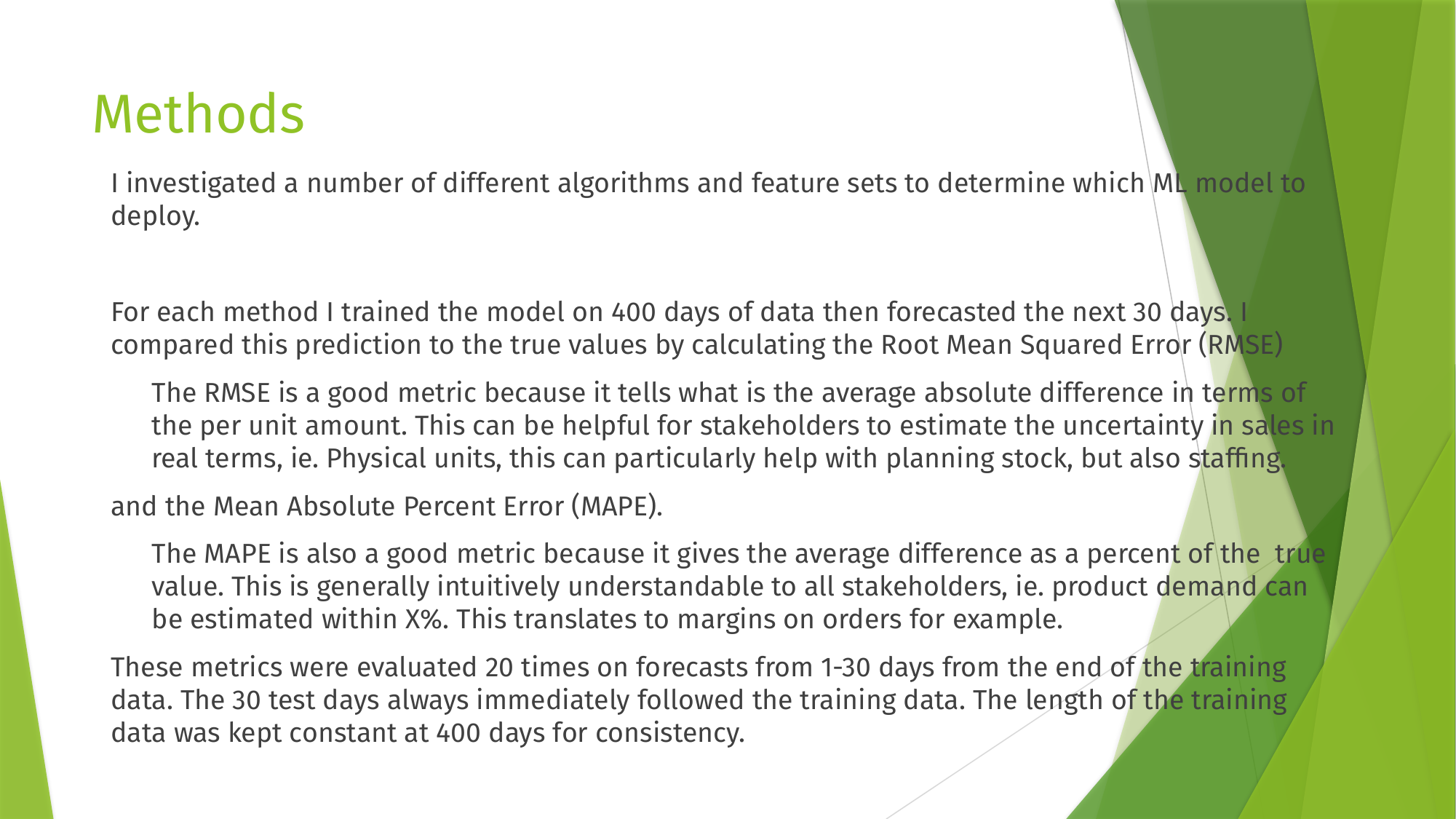

# Methods
I investigated a number of different algorithms and feature sets to determine which ML model to deploy.

For each method I trained the model on 400 days of data then forecasted the next 30 days. I compared this prediction to the true values by calculating the Root Mean Squared Error (RMSE)
The RMSE is a good metric because it tells what is the average absolute difference in terms of the per unit amount. This can be helpful for stakeholders to estimate the uncertainty in sales in real terms, ie. Physical units, this can particularly help with planning stock, but also staffing.
and the Mean Absolute Percent Error (MAPE).
The MAPE is also a good metric because it gives the average difference as a percent of the  true value. This is generally intuitively understandable to all stakeholders, ie. product demand can be estimated within X%. This translates to margins on orders for example.
These metrics were evaluated 20 times on forecasts from 1-30 days from the end of the training data. The 30 test days always immediately followed the training data. The length of the training data was kept constant at 400 days for consistency.